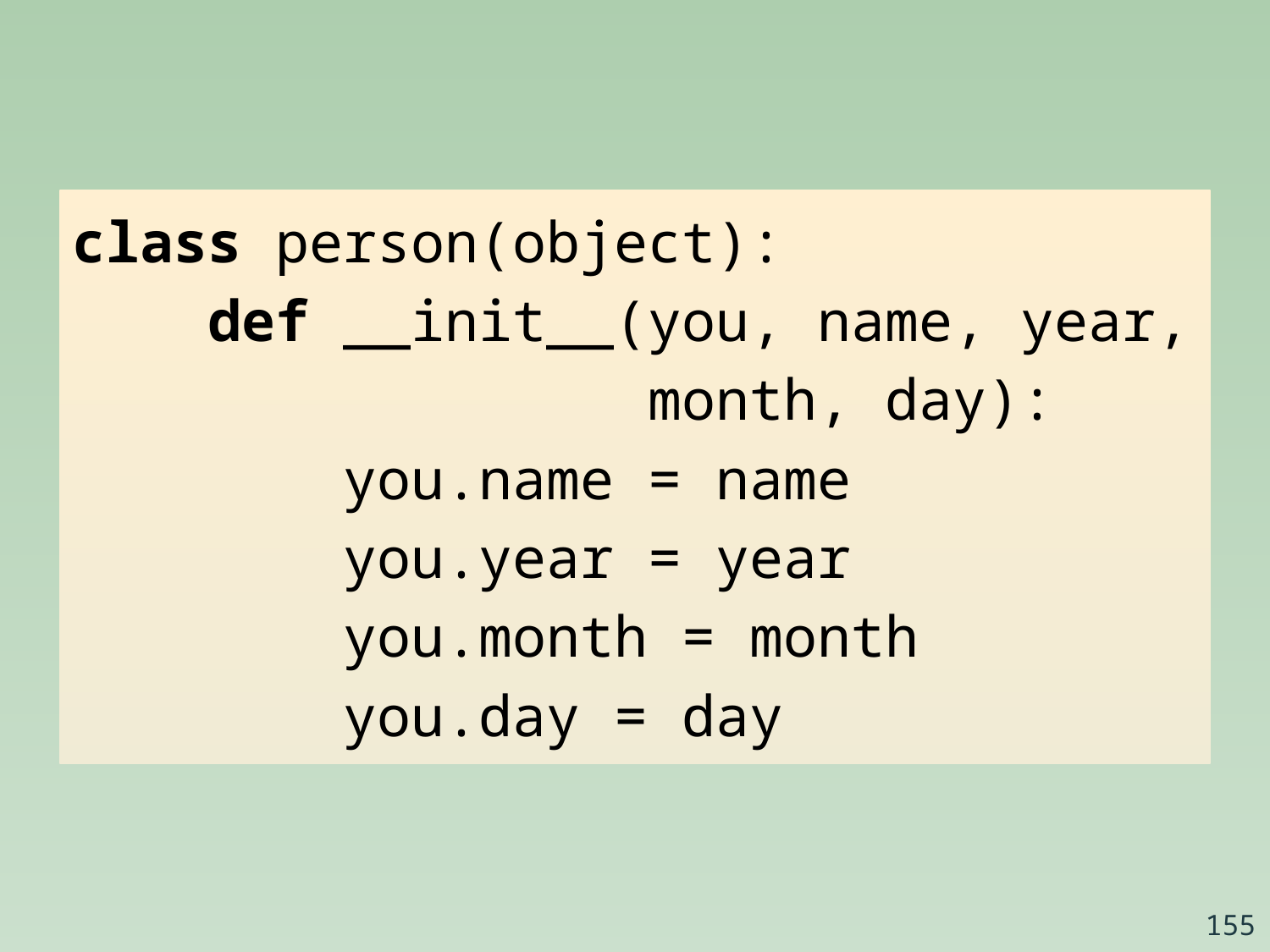

class person(object):
    def __init__(you, name, year,
                 month, day):
        you.name = name
        you.year = year
        you.month = month
        you.day = day
155